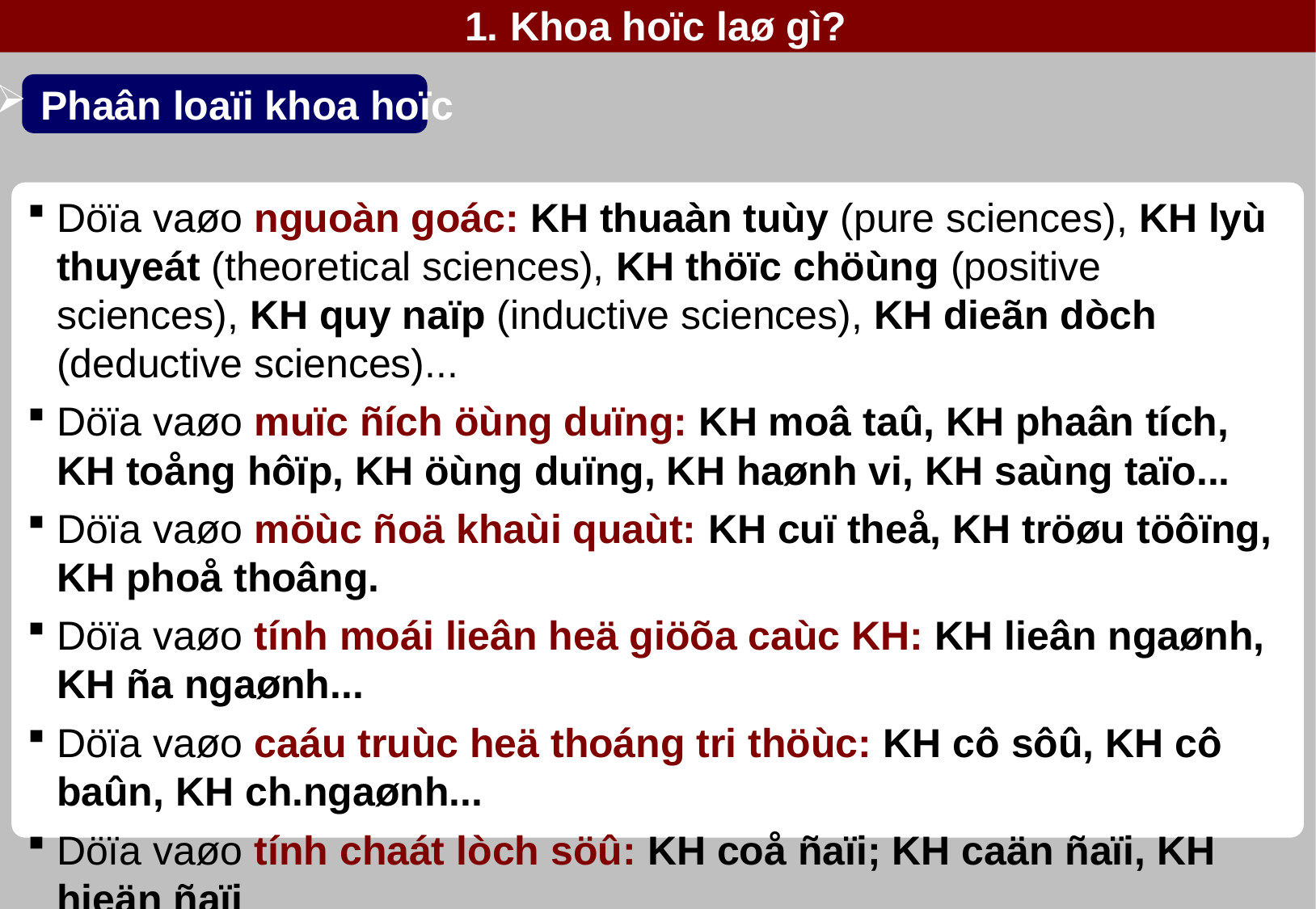

1. Khoa hoïc laø gì?
Phaân loaïi khoa hoïc
Döïa vaøo nguoàn goác: KH thuaàn tuùy (pure sciences), KH lyù thuyeát (theoretical sciences), KH thöïc chöùng (positive sciences), KH quy naïp (inductive sciences), KH dieãn dòch (deductive sciences)...
Döïa vaøo muïc ñích öùng duïng: KH moâ taû, KH phaân tích, KH toång hôïp, KH öùng duïng, KH haønh vi, KH saùng taïo...
Döïa vaøo möùc ñoä khaùi quaùt: KH cuï theå, KH tröøu töôïng, KH phoå thoâng.
Döïa vaøo tính moái lieân heä giöõa caùc KH: KH lieân ngaønh, KH ña ngaønh...
Döïa vaøo caáu truùc heä thoáng tri thöùc: KH cô sôû, KH cô baûn, KH ch.ngaønh...
Döïa vaøo tính chaát lòch söû: KH coå ñaïi; KH caän ñaïi, KH hieän ñaïi
Döïa vaøo heä thoáng lónh vöïc: KH töï nhieân vaø KH xaõ hoäi (Trong moãi ngaønh KH laïi ñöôïc chia thaønh caùc KH chuyeân saâu. Ñaây laø caùch phaân chia phoå bieán nhaát ñöôïc nhieàu ngöôøi bieát ñeán).